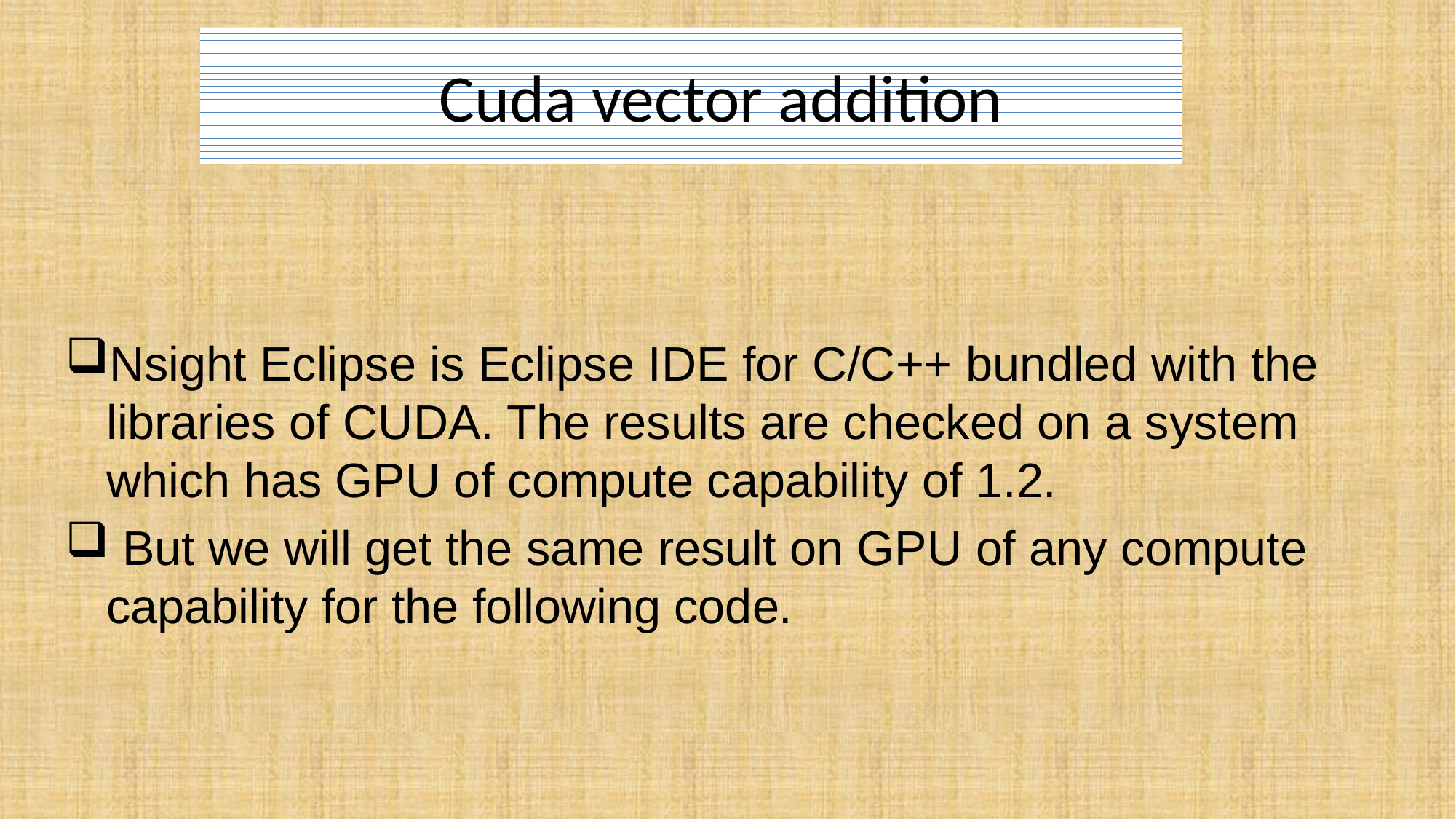

# Cuda vector addition

Nsight Eclipse is Eclipse IDE for C/C++ bundled with the libraries of CUDA. The results are checked on a system which has GPU of compute capability of 1.2.
 But we will get the same result on GPU of any compute capability for the following code.